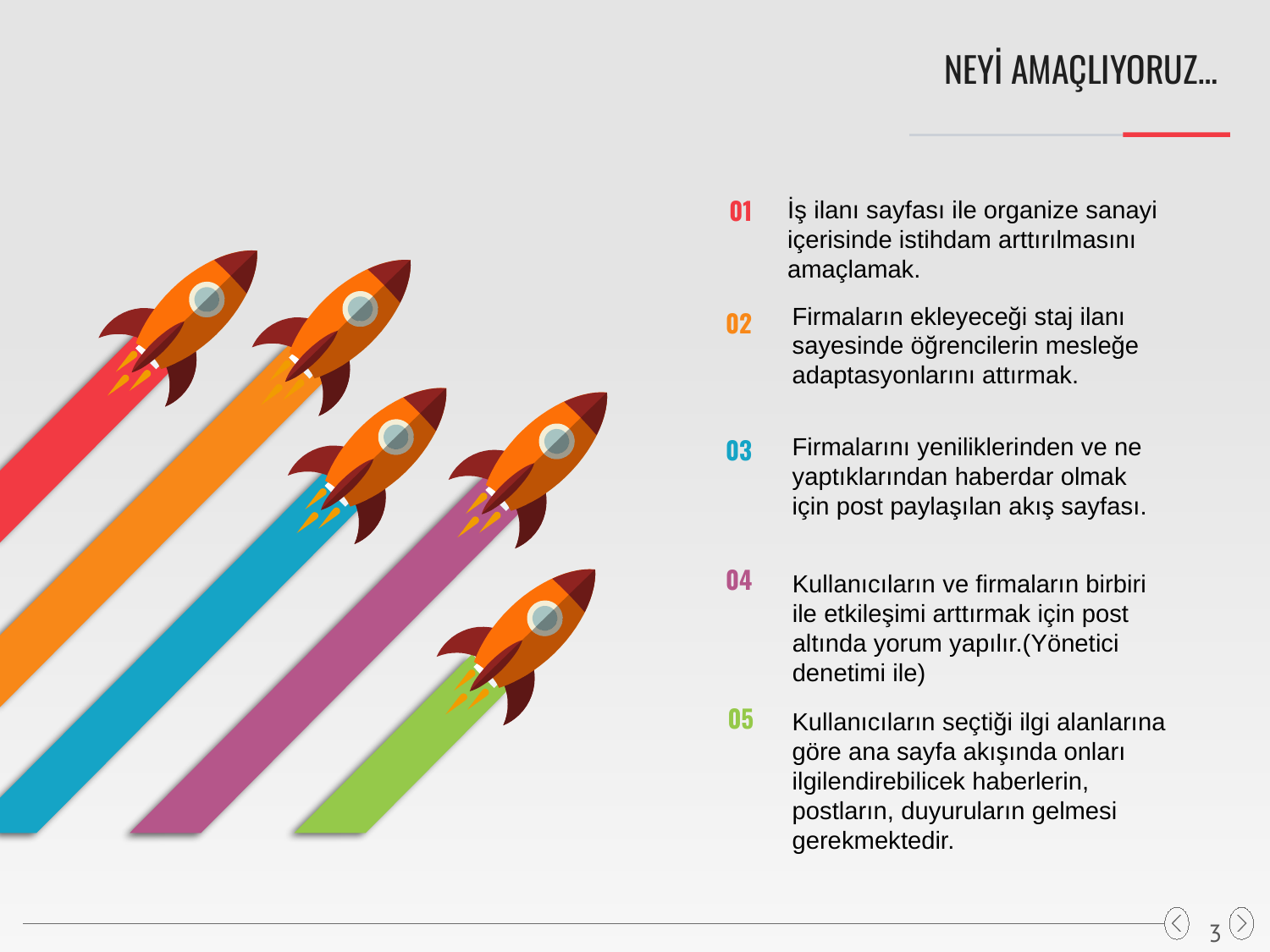

NEYİ AMAÇLIYORUZ…
İş ilanı sayfası ile organize sanayi içerisinde istihdam arttırılmasını amaçlamak.
01

Firmaların ekleyeceği staj ilanı sayesinde öğrencilerin mesleğe adaptasyonlarını attırmak.
02

Firmalarını yeniliklerinden ve ne yaptıklarından haberdar olmak için post paylaşılan akış sayfası.
03
04
Kullanıcıların ve firmaların birbiri ile etkileşimi arttırmak için post altında yorum yapılır.(Yönetici denetimi ile)

05
Kullanıcıların seçtiği ilgi alanlarına göre ana sayfa akışında onları ilgilendirebilicek haberlerin, postların, duyuruların gelmesi gerekmektedir.
3